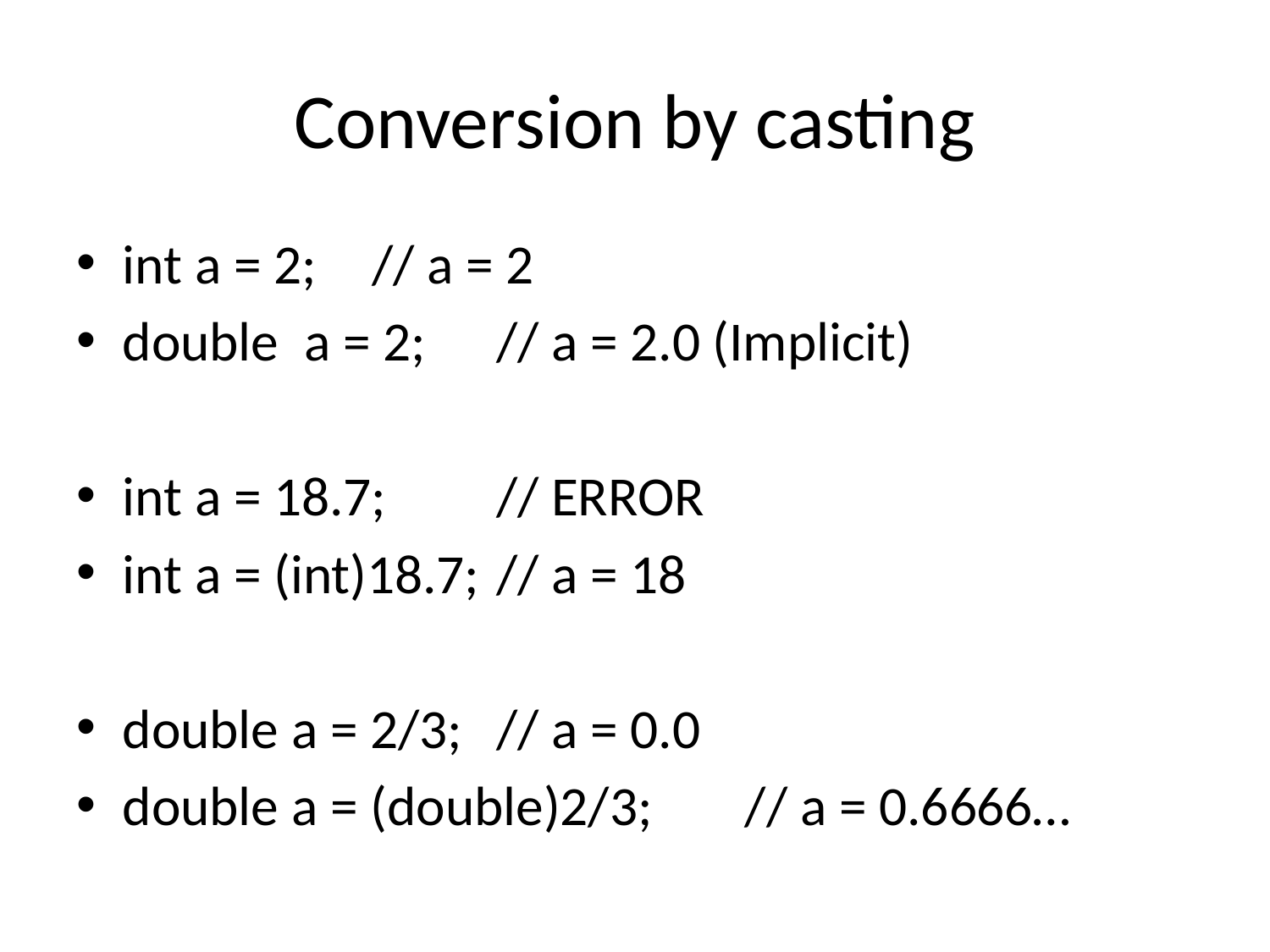

# Conversion by casting
int a = 2; 			// a = 2
double  a = 2; 			// a = 2.0 (Implicit)

int a = 18.7; 			// ERROR
int a = (int)18.7; 		// a = 18

double a = 2/3; 			// a = 0.0
double a = (double)2/3; 		// a = 0.6666…